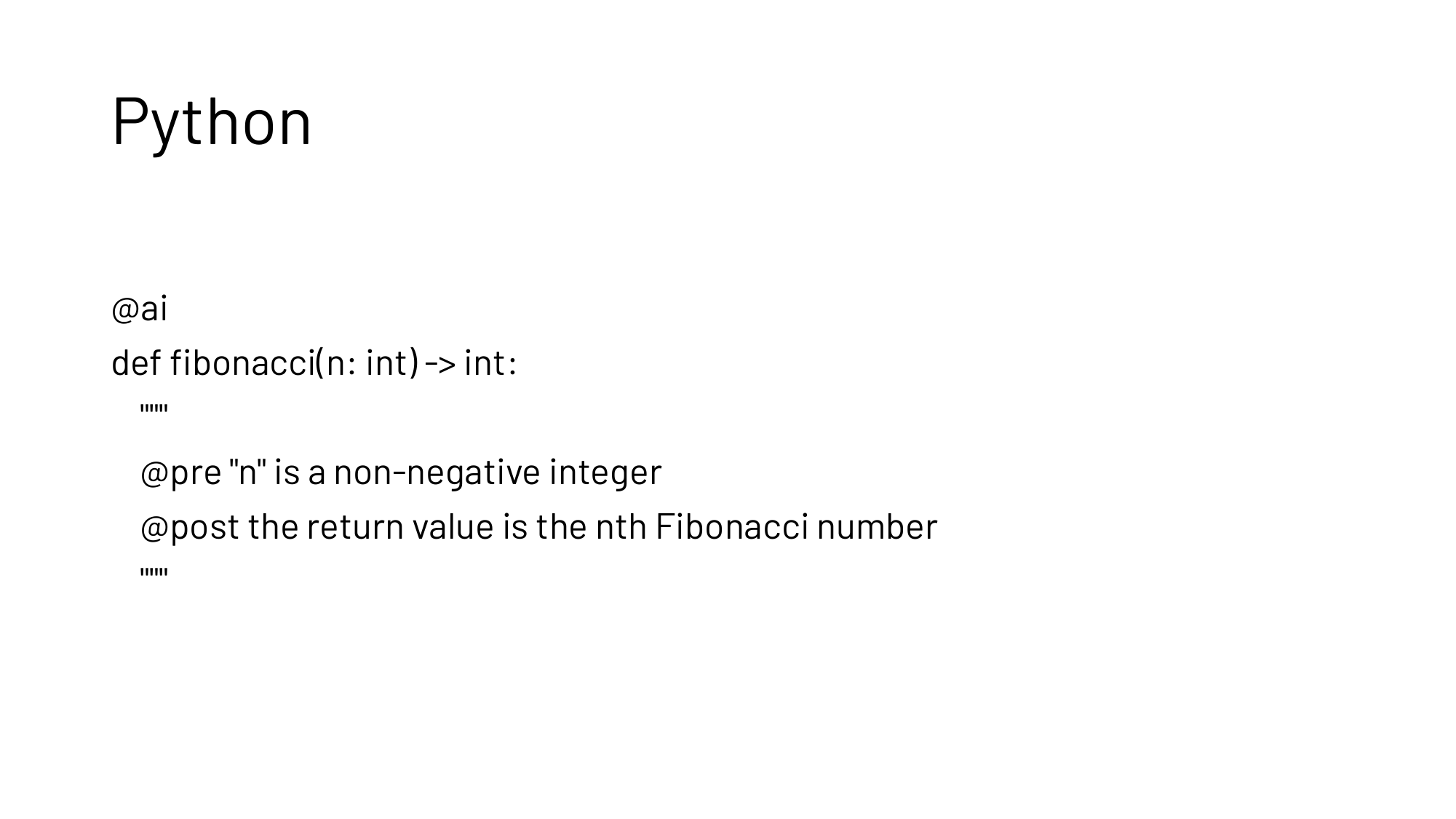

# Python

@ai
def fibonacci(n: int) -> int:
    """
    @pre "n" is a non-negative integer
    @post the return value is the nth Fibonacci number
    """